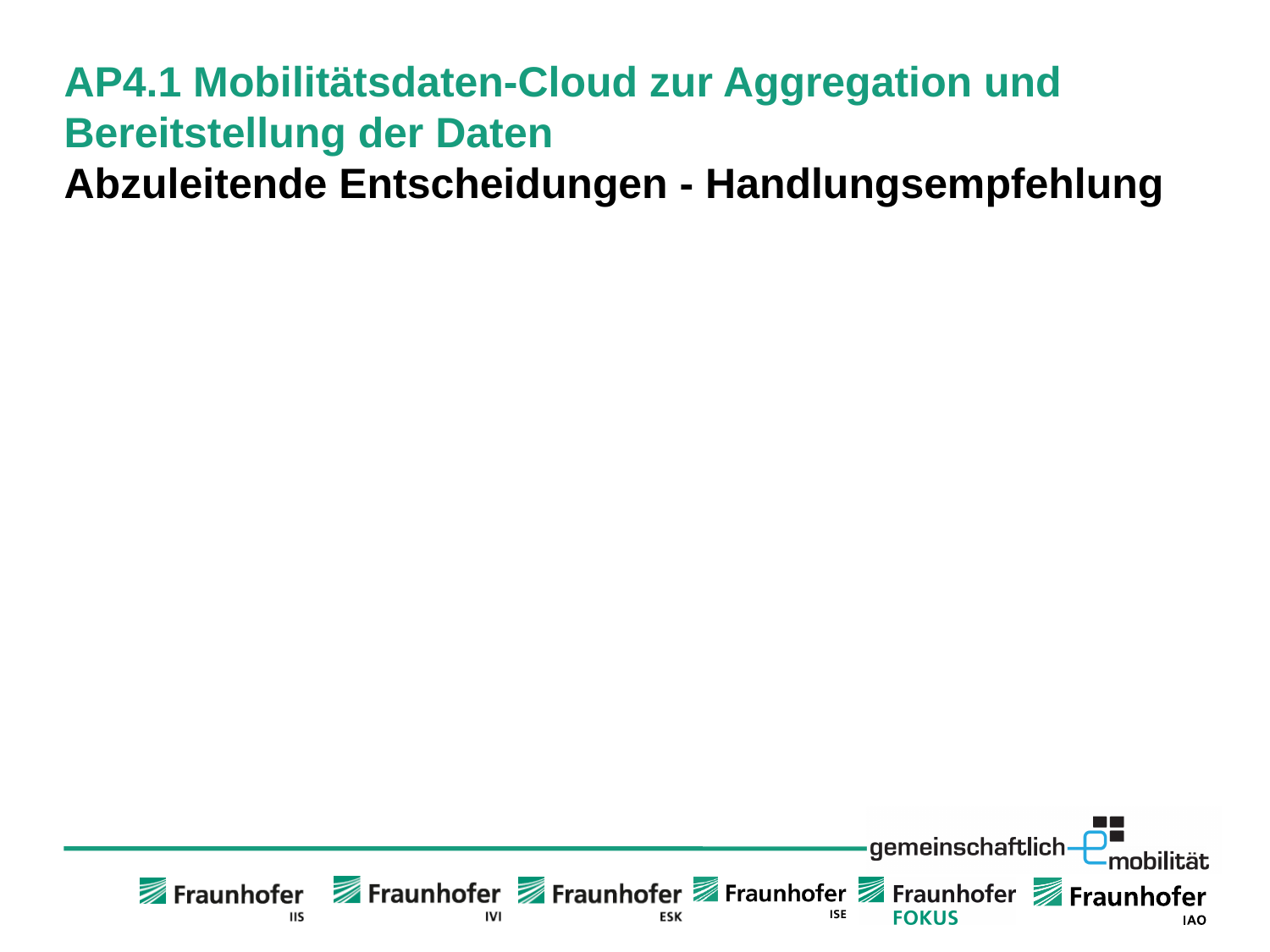

# AP4.1 Mobilitätsdaten-Cloud zur Aggregation und Bereitstellung der Daten Abzuleitende Entscheidungen - Handlungsempfehlung